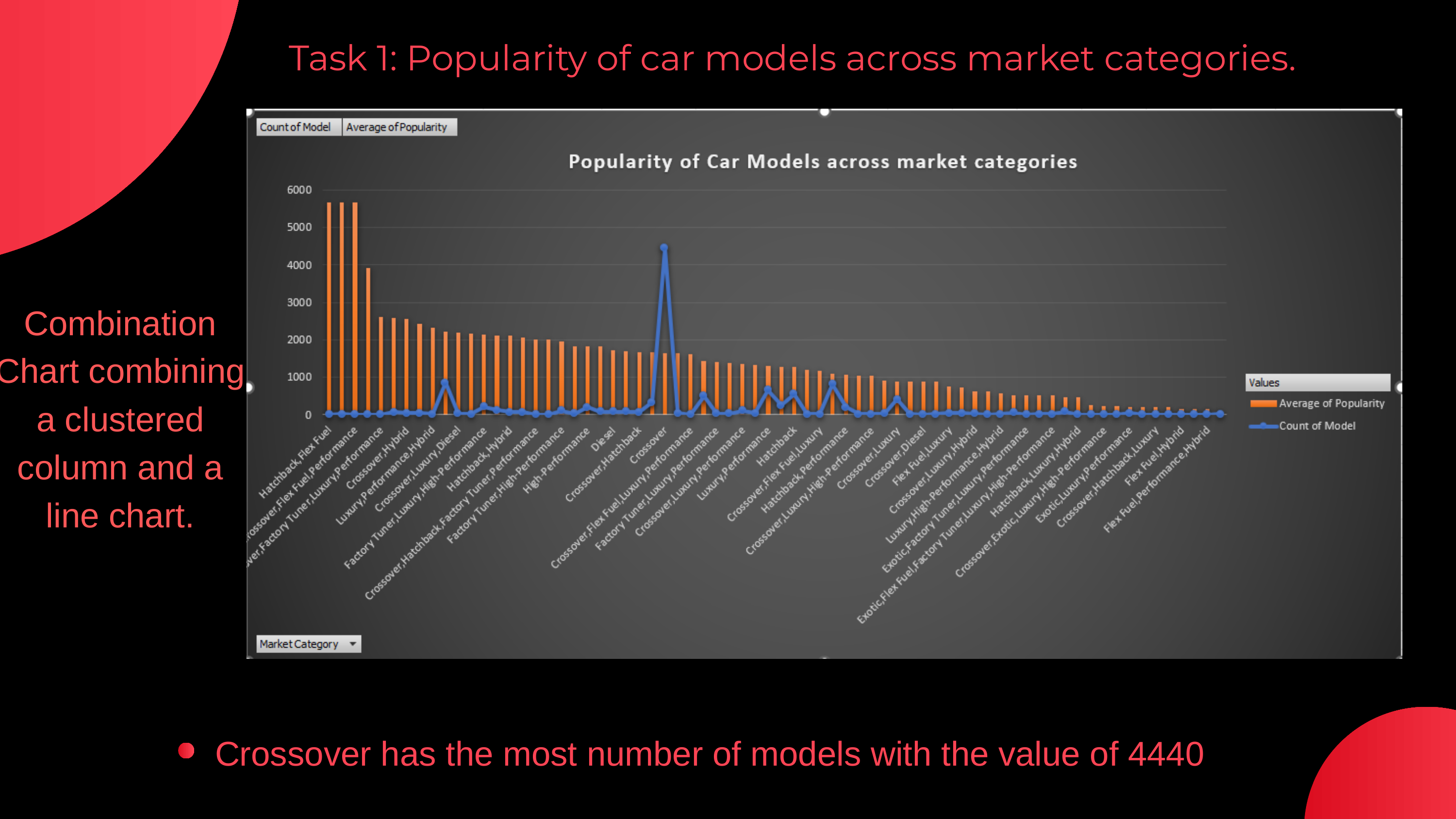

Task 1: Popularity of car models across market categories.

Combination Chart combining a clustered column and a line chart.

Crossover has the most number of models with the value of 4440